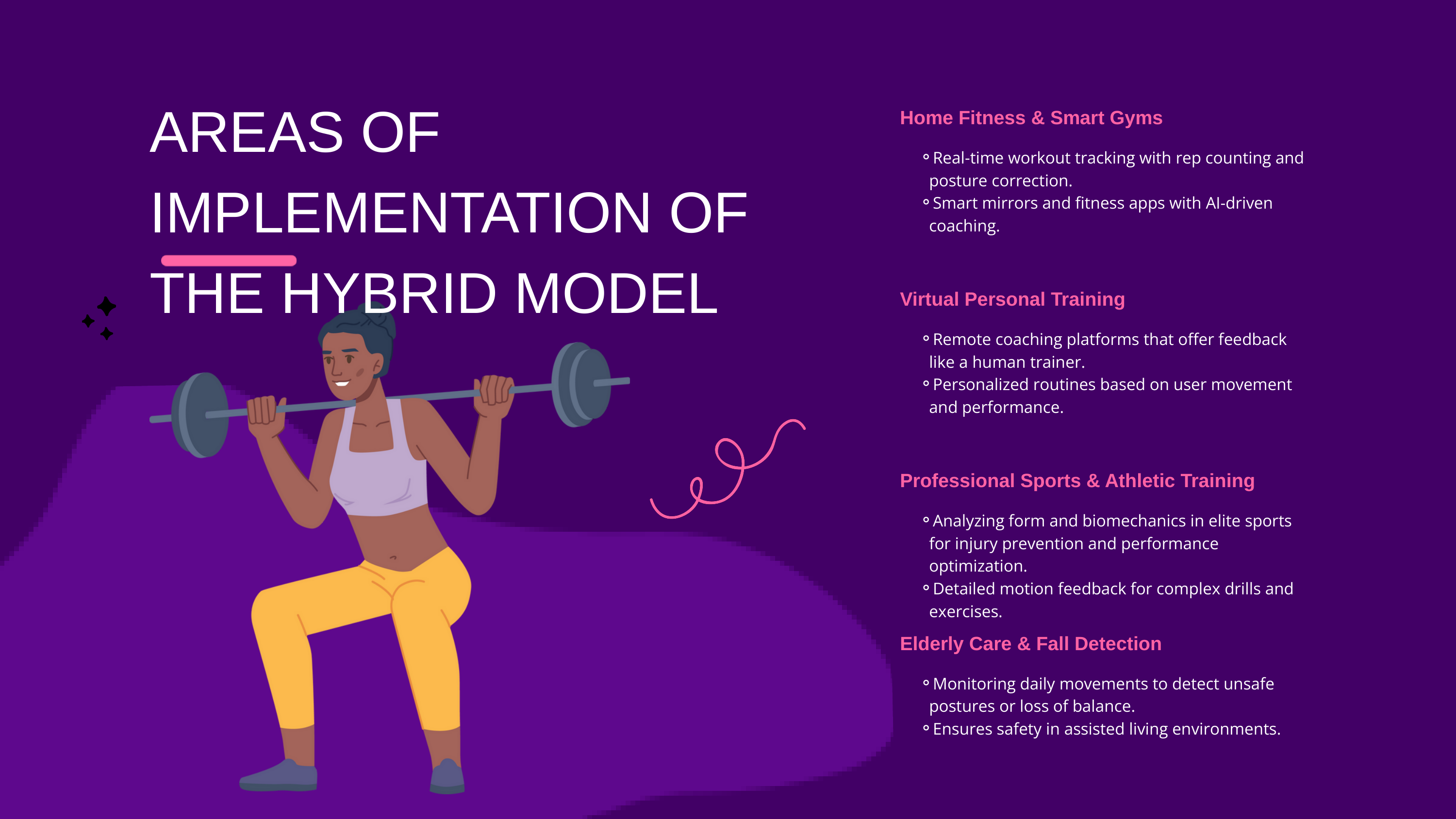

AREAS OF IMPLEMENTATION OF THE HYBRID MODEL

Home Fitness & Smart Gyms

Real-time workout tracking with rep counting and posture correction.
Smart mirrors and fitness apps with AI-driven coaching.

Virtual Personal Training

Remote coaching platforms that offer feedback like a human trainer.
Personalized routines based on user movement and performance.

Professional Sports & Athletic Training

Analyzing form and biomechanics in elite sports for injury prevention and performance optimization.
Detailed motion feedback for complex drills and exercises.

Elderly Care & Fall Detection

Monitoring daily movements to detect unsafe postures or loss of balance.
Ensures safety in assisted living environments.